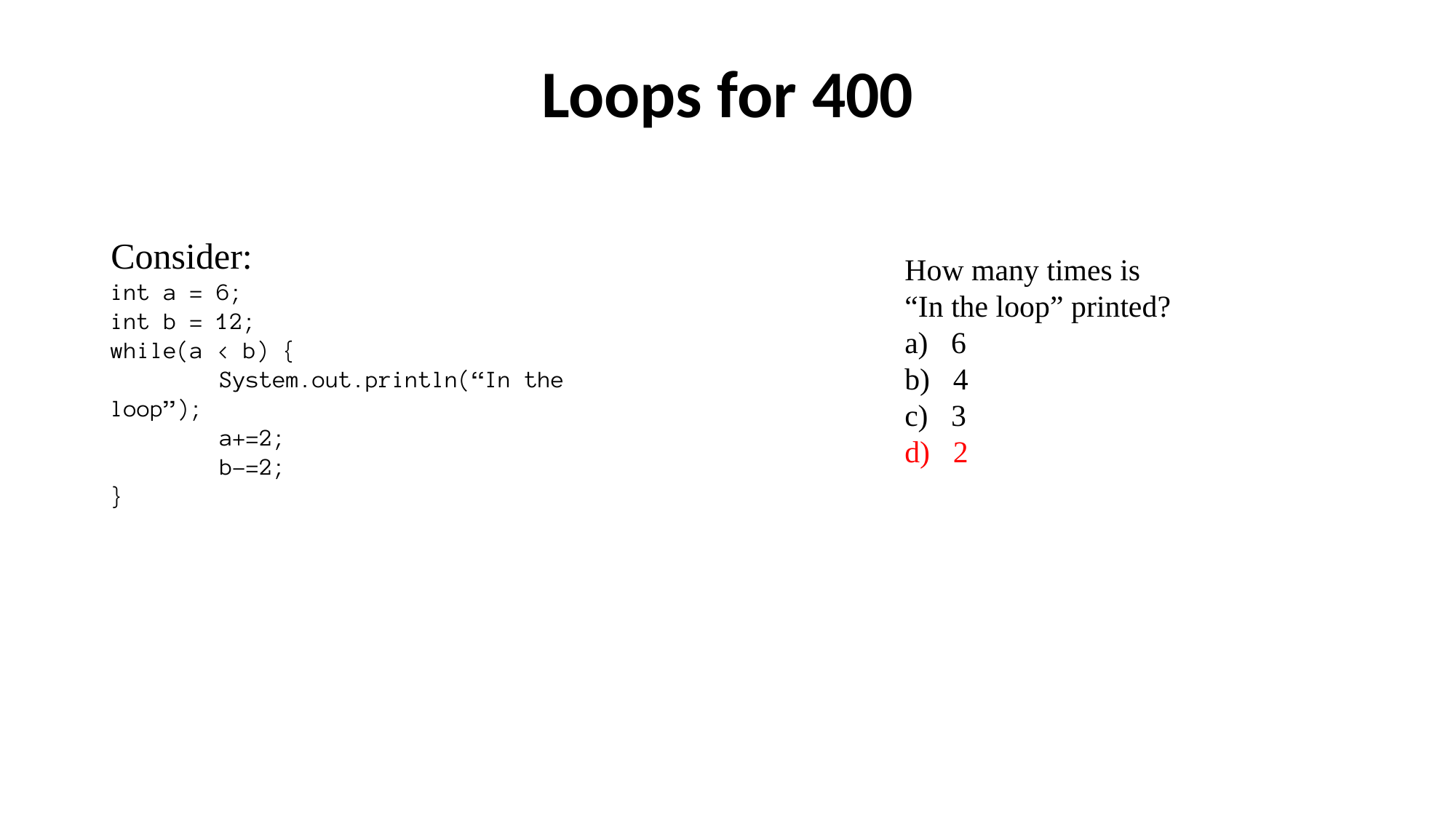

Loops for 400
Consider:
int a = 6;
int b = 12;
while(a < b) {
	System.out.println(“In the loop”);
	a+=2;
	b-=2;
}
How many times is
“In the loop” printed?
a)   6
b)   4
c)   3
d)   2